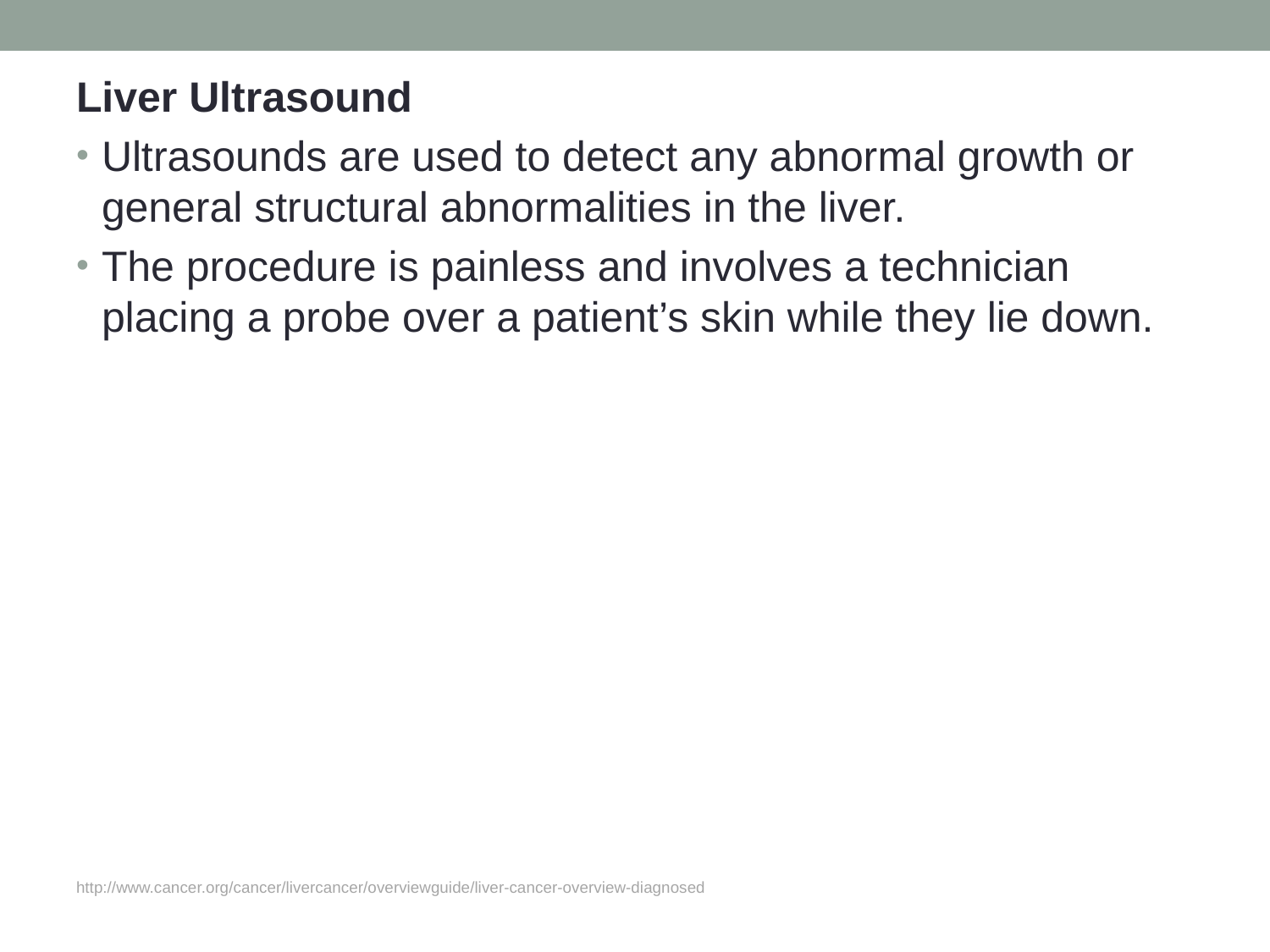

Liver Ultrasound
Ultrasounds are used to detect any abnormal growth or general structural abnormalities in the liver.
The procedure is painless and involves a technician placing a probe over a patient’s skin while they lie down.

http://www.cancer.org/cancer/livercancer/overviewguide/liver-cancer-overview-diagnosed